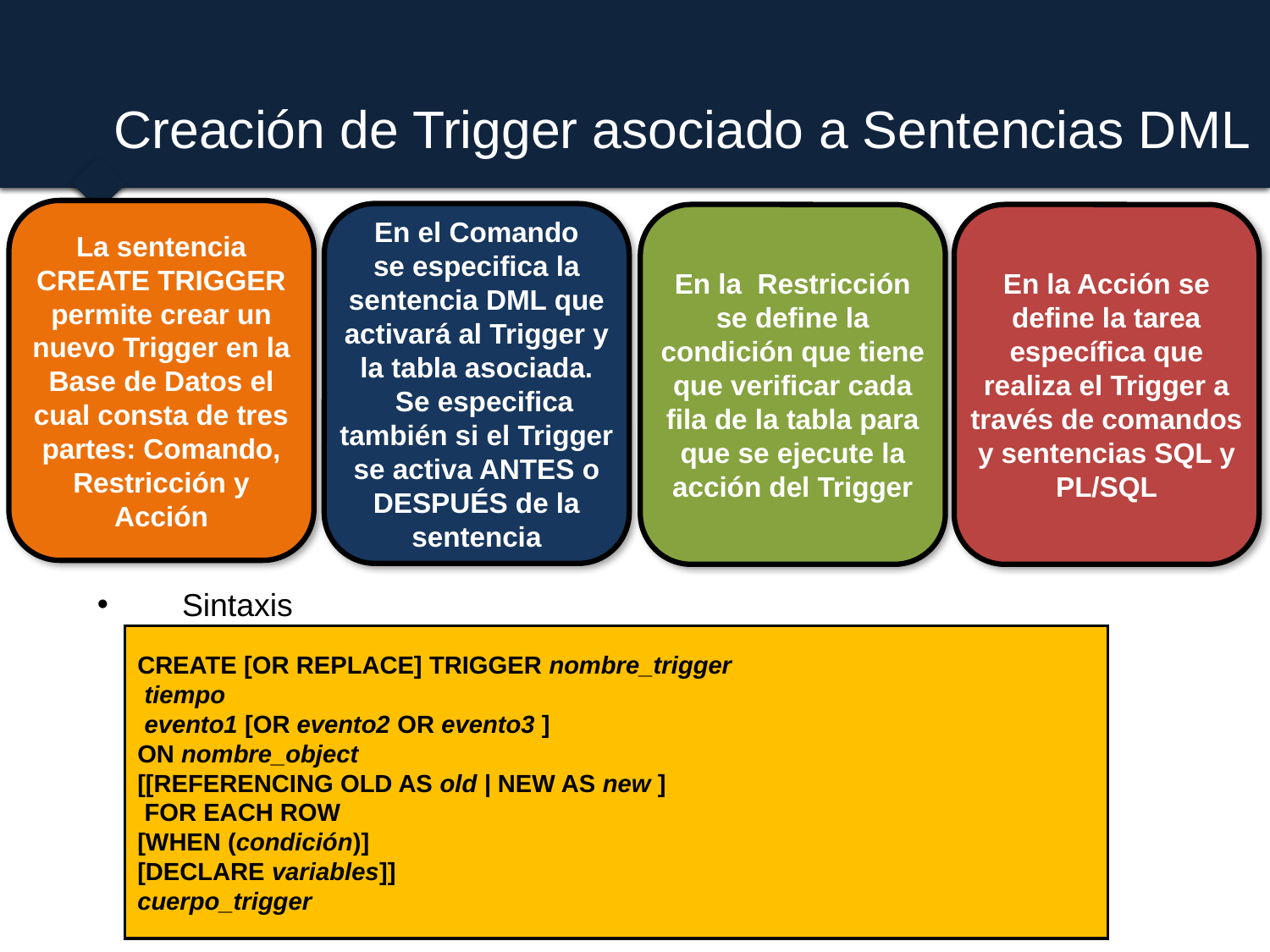

# Creación de Trigger asociado a Sentencias DML
La sentencia CREATE TRIGGER permite crear un nuevo Trigger en la Base de Datos el cual consta de tres partes: Comando, Restricción y Acción
 En el Comando
se especifica la sentencia DML que activará al Trigger y la tabla asociada.
  Se especifica también si el Trigger se activa ANTES o DESPUÉS de la sentencia
En la  Restricción se define la condición que tiene que verificar cada fila de la tabla para que se ejecute la acción del Trigger
En la Acción se define la tarea específica que realiza el Trigger a través de comandos y sentencias SQL y PL/SQL

Sintaxis

CREATE [OR REPLACE] TRIGGER nombre_trigger
 tiempo
 evento1 [OR evento2 OR evento3 ]
ON nombre_object
[[REFERENCING OLD AS old | NEW AS new ]
 FOR EACH ROW
[WHEN (condición)]
[DECLARE variables]]
cuerpo_trigger